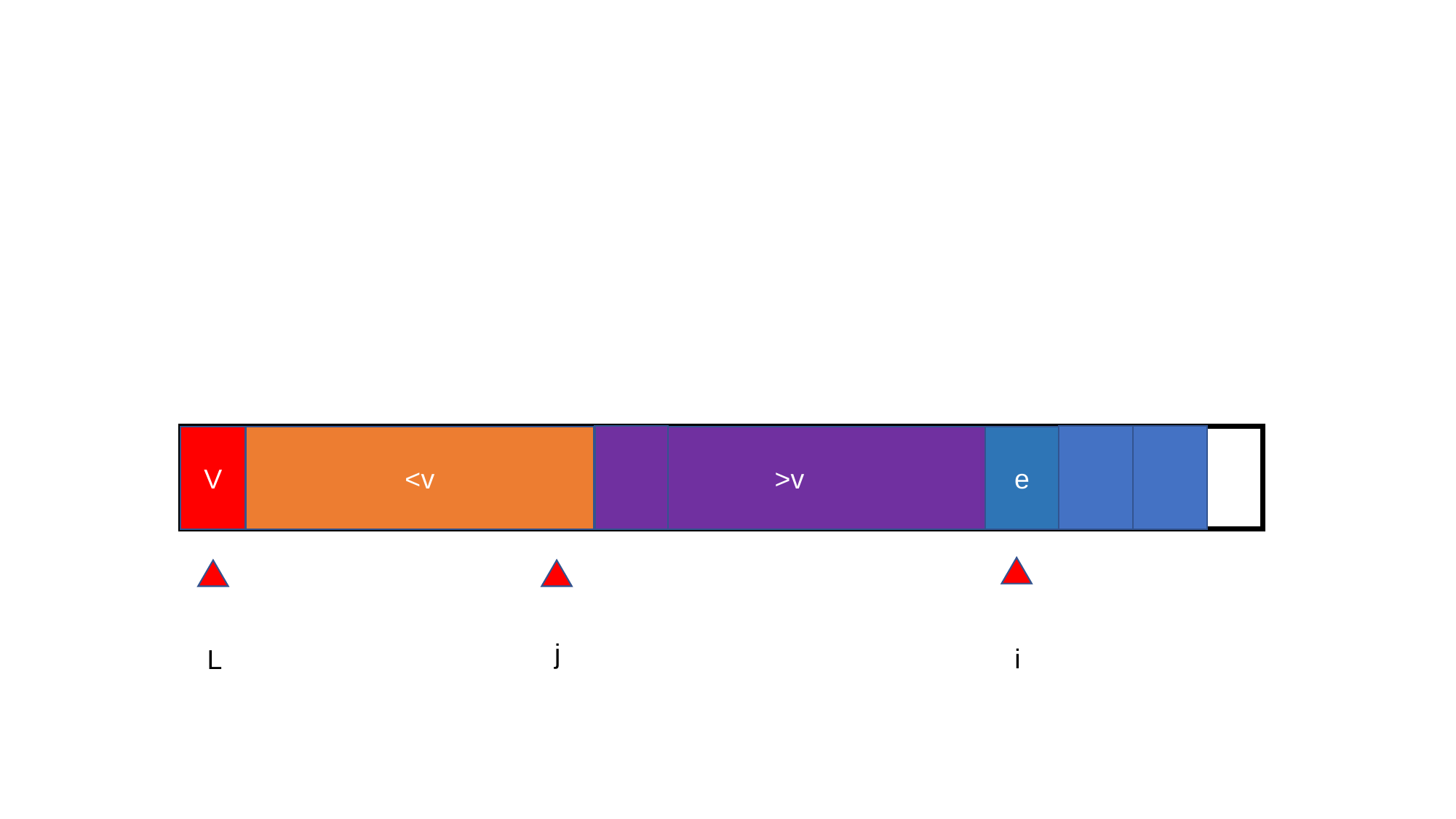

V
<v
>v
e

i

j
L